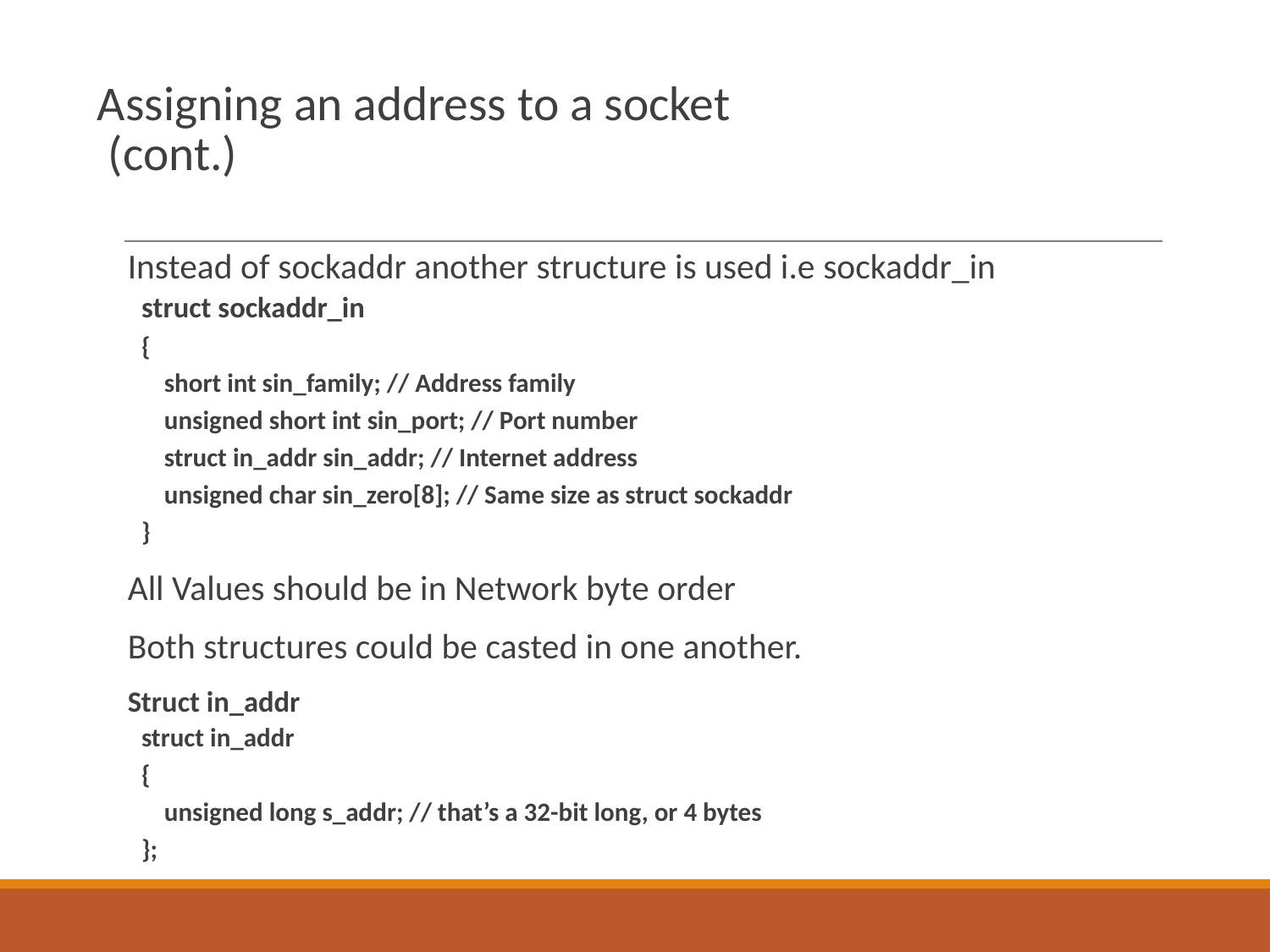

# Assigning an address to a socket (cont.)

Instead of sockaddr another structure is used i.e sockaddr_in
struct sockaddr_in
{
	short int sin_family; // Address family
	unsigned short int sin_port; // Port number
	struct in_addr sin_addr; // Internet address
	unsigned char sin_zero[8]; // Same size as struct sockaddr
}
All Values should be in Network byte order
Both structures could be casted in one another.
Struct in_addr
struct in_addr
{
	unsigned long s_addr; // that’s a 32-bit long, or 4 bytes
};